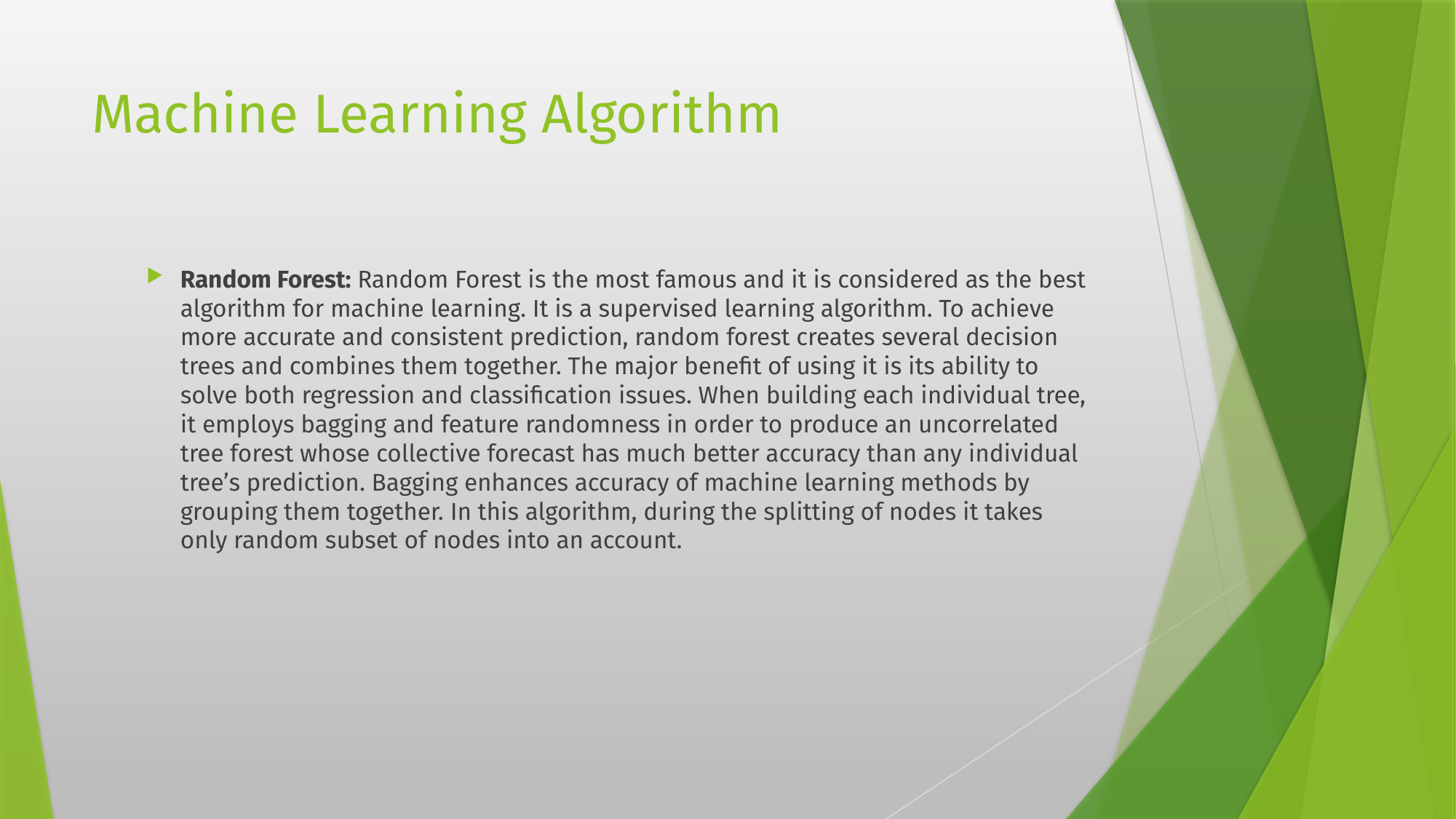

# Machine Learning Algorithm
Random Forest: Random Forest is the most famous and it is considered as the best algorithm for machine learning. It is a supervised learning algorithm. To achieve more accurate and consistent prediction, random forest creates several decision trees and combines them together. The major benefit of using it is its ability to solve both regression and classification issues. When building each individual tree, it employs bagging and feature randomness in order to produce an uncorrelated tree forest whose collective forecast has much better accuracy than any individual tree’s prediction. Bagging enhances accuracy of machine learning methods by grouping them together. In this algorithm, during the splitting of nodes it takes only random subset of nodes into an account.